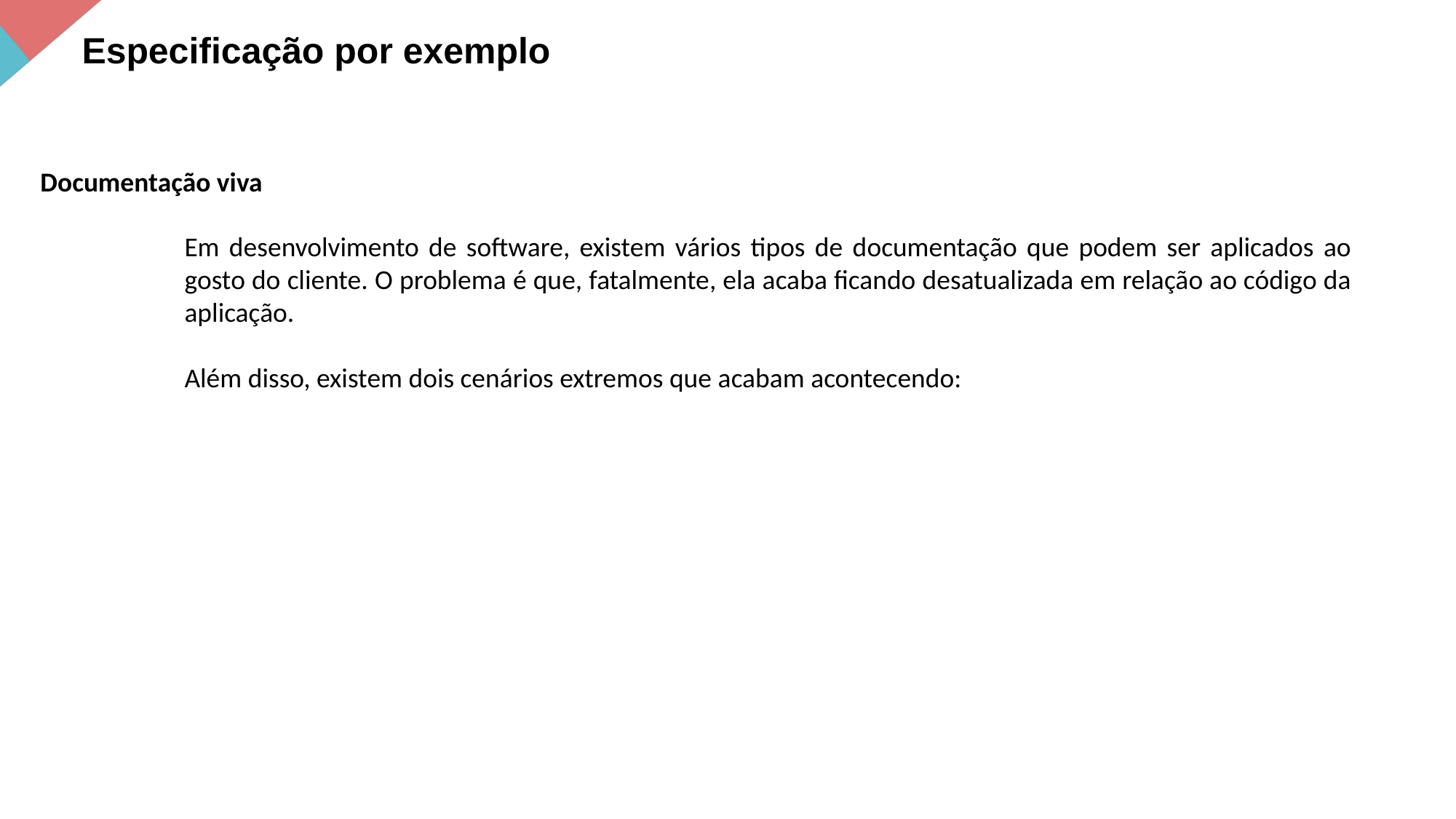

Especificação por exemplo
Documentação viva
Em desenvolvimento de software, existem vários tipos de documentação que podem ser aplicados ao gosto do cliente. O problema é que, fatalmente, ela acaba ficando desatualizada em relação ao código da aplicação.

Além disso, existem dois cenários extremos que acabam acontecendo: